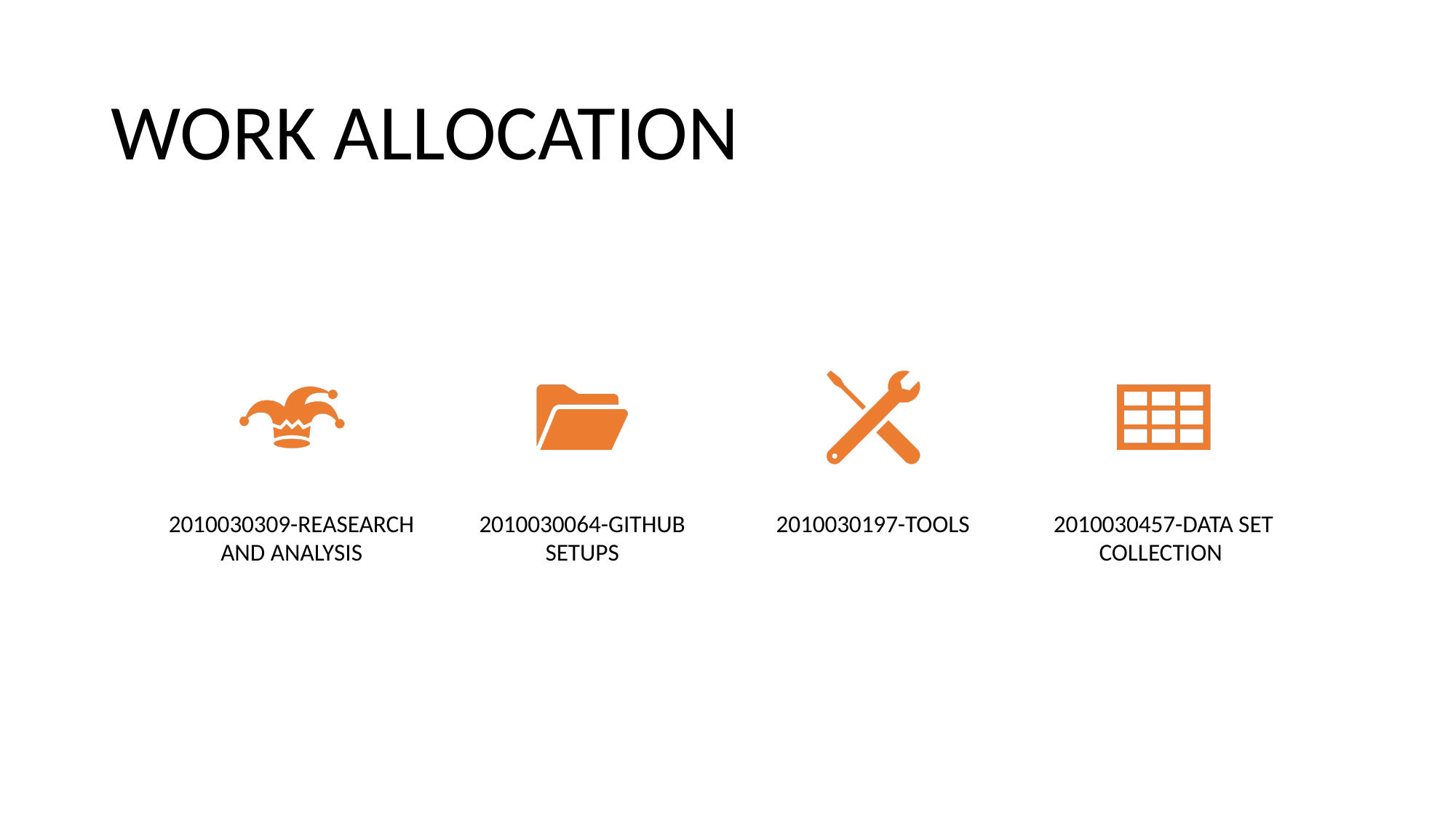

# WORK ALLOCATION
2010030309-REASEARCH AND ANALYSIS
2010030064-GITHUB SETUPS
2010030197-TOOLS
2010030457-DATA SET COLLECTION